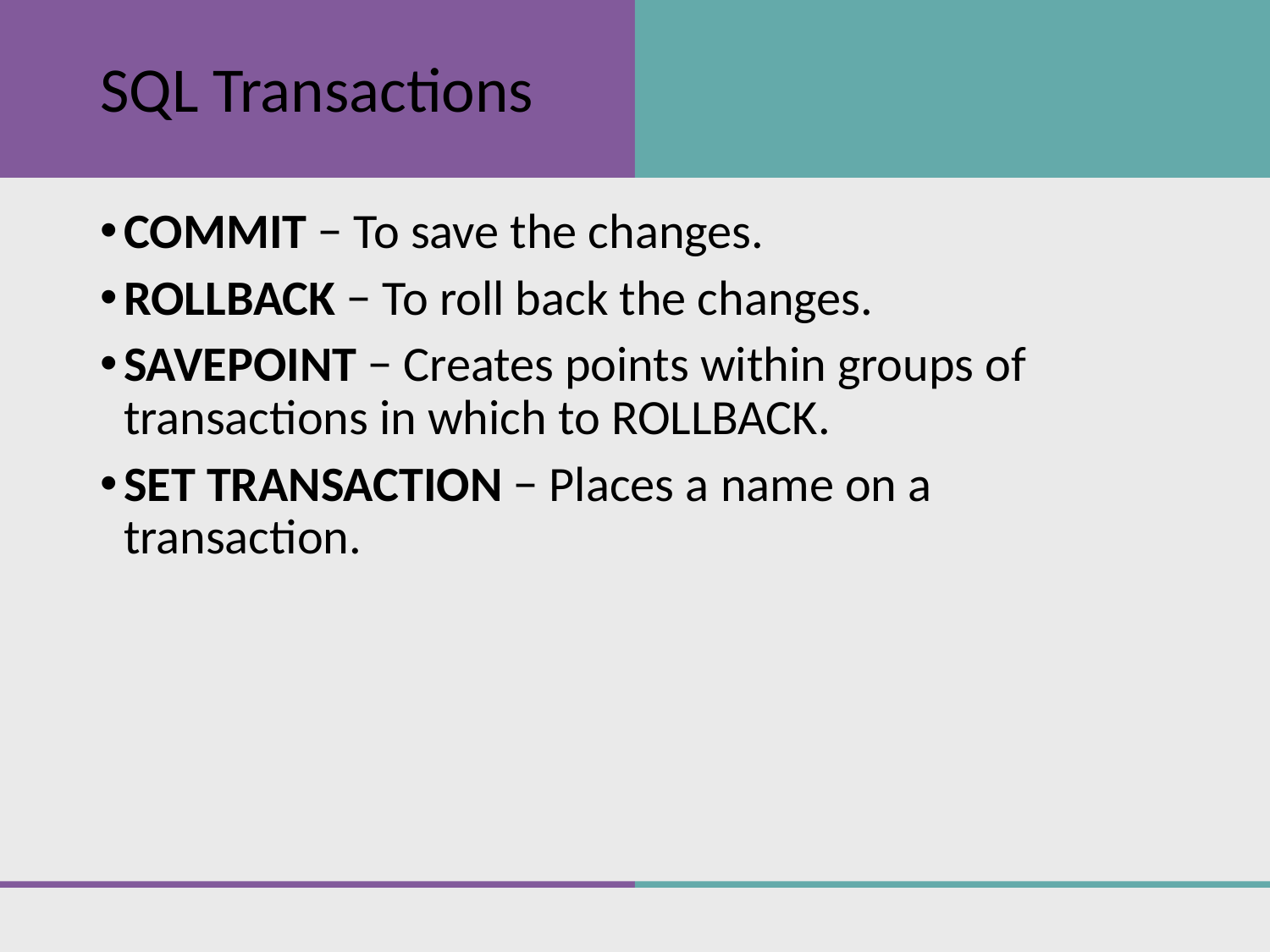

# SQL Transactions
COMMIT − To save the changes.
ROLLBACK − To roll back the changes.
SAVEPOINT − Creates points within groups of transactions in which to ROLLBACK.
SET TRANSACTION − Places a name on a transaction.